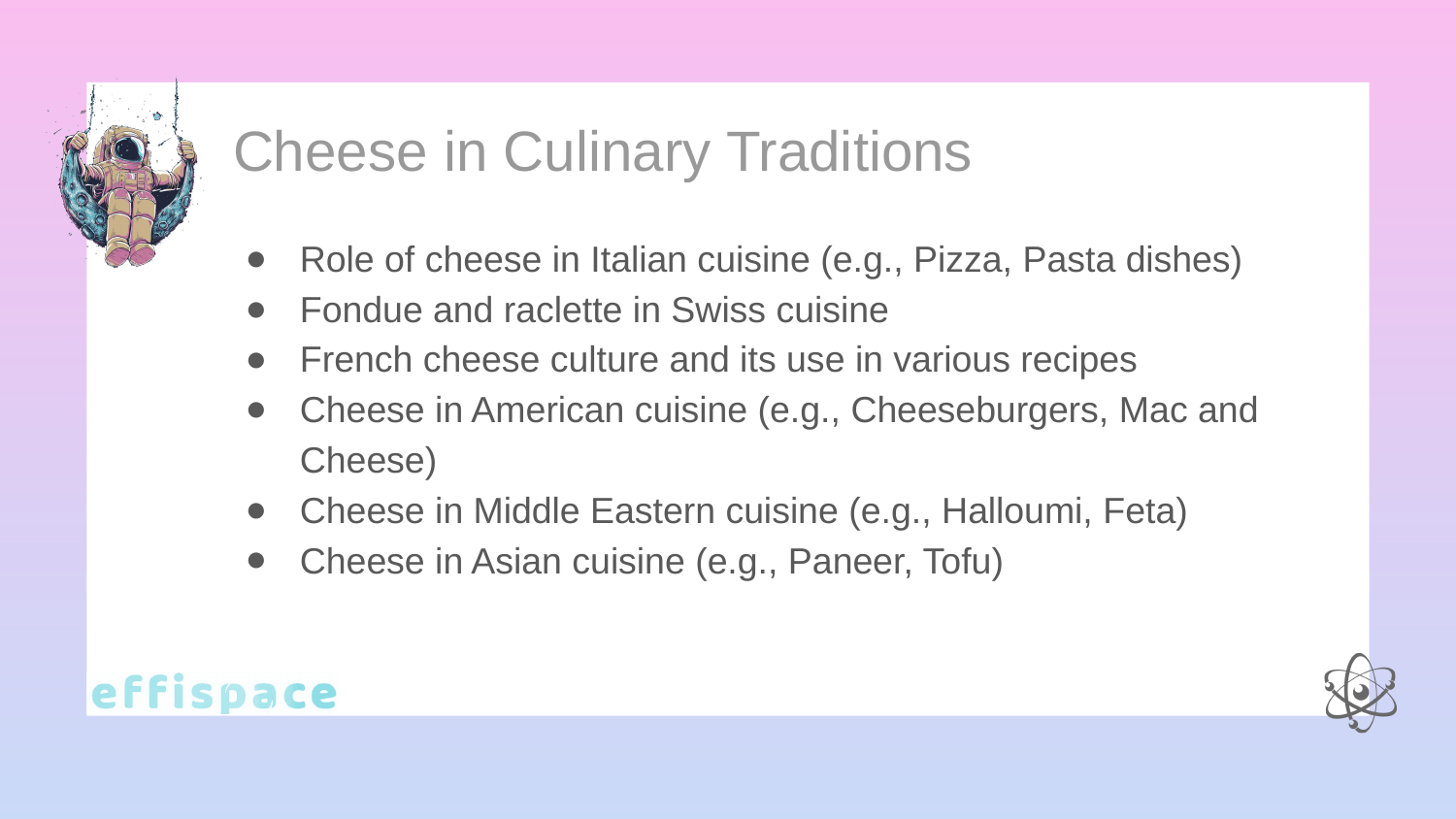

# Cheese in Culinary Traditions
Role of cheese in Italian cuisine (e.g., Pizza, Pasta dishes)
Fondue and raclette in Swiss cuisine
French cheese culture and its use in various recipes
Cheese in American cuisine (e.g., Cheeseburgers, Mac and Cheese)
Cheese in Middle Eastern cuisine (e.g., Halloumi, Feta)
Cheese in Asian cuisine (e.g., Paneer, Tofu)